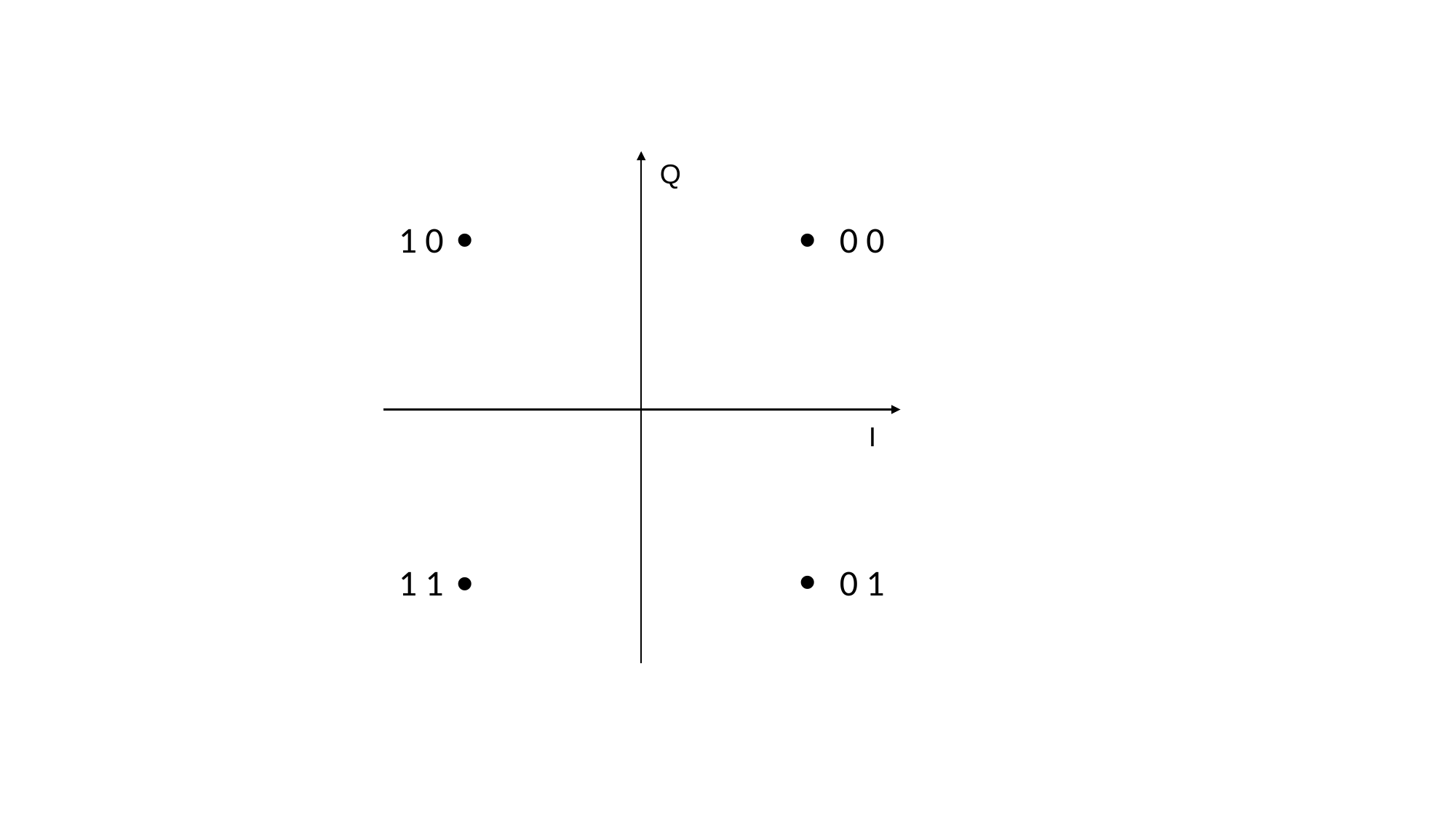

Q

1 0
0 0
I

1 1
0 1